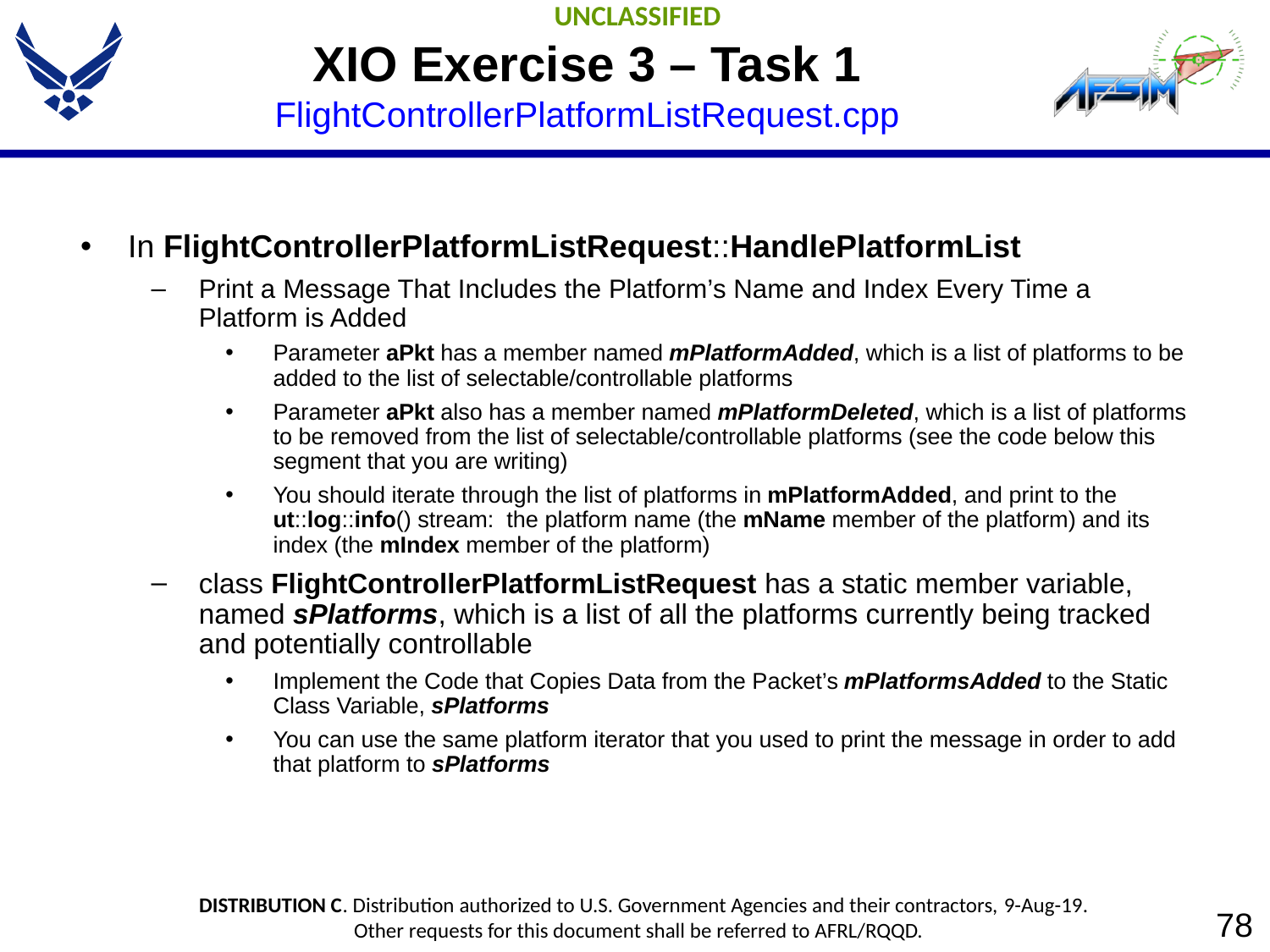

# XIO Exercise 3 – Task 1 FlightControllerPlatformListRequest.cpp
In FlightControllerPlatformListRequest::HandlePlatformList
Print a Message That Includes the Platform’s Name and Index Every Time a Platform is Added
Parameter aPkt has a member named mPlatformAdded, which is a list of platforms to be added to the list of selectable/controllable platforms
Parameter aPkt also has a member named mPlatformDeleted, which is a list of platforms to be removed from the list of selectable/controllable platforms (see the code below this segment that you are writing)
You should iterate through the list of platforms in mPlatformAdded, and print to the ut::log::info() stream:  the platform name (the mName member of the platform) and its index (the mIndex member of the platform)
class FlightControllerPlatformListRequest has a static member variable, named sPlatforms, which is a list of all the platforms currently being tracked and potentially controllable
Implement the Code that Copies Data from the Packet’s mPlatformsAdded to the Static Class Variable, sPlatforms
You can use the same platform iterator that you used to print the message in order to add that platform to sPlatforms